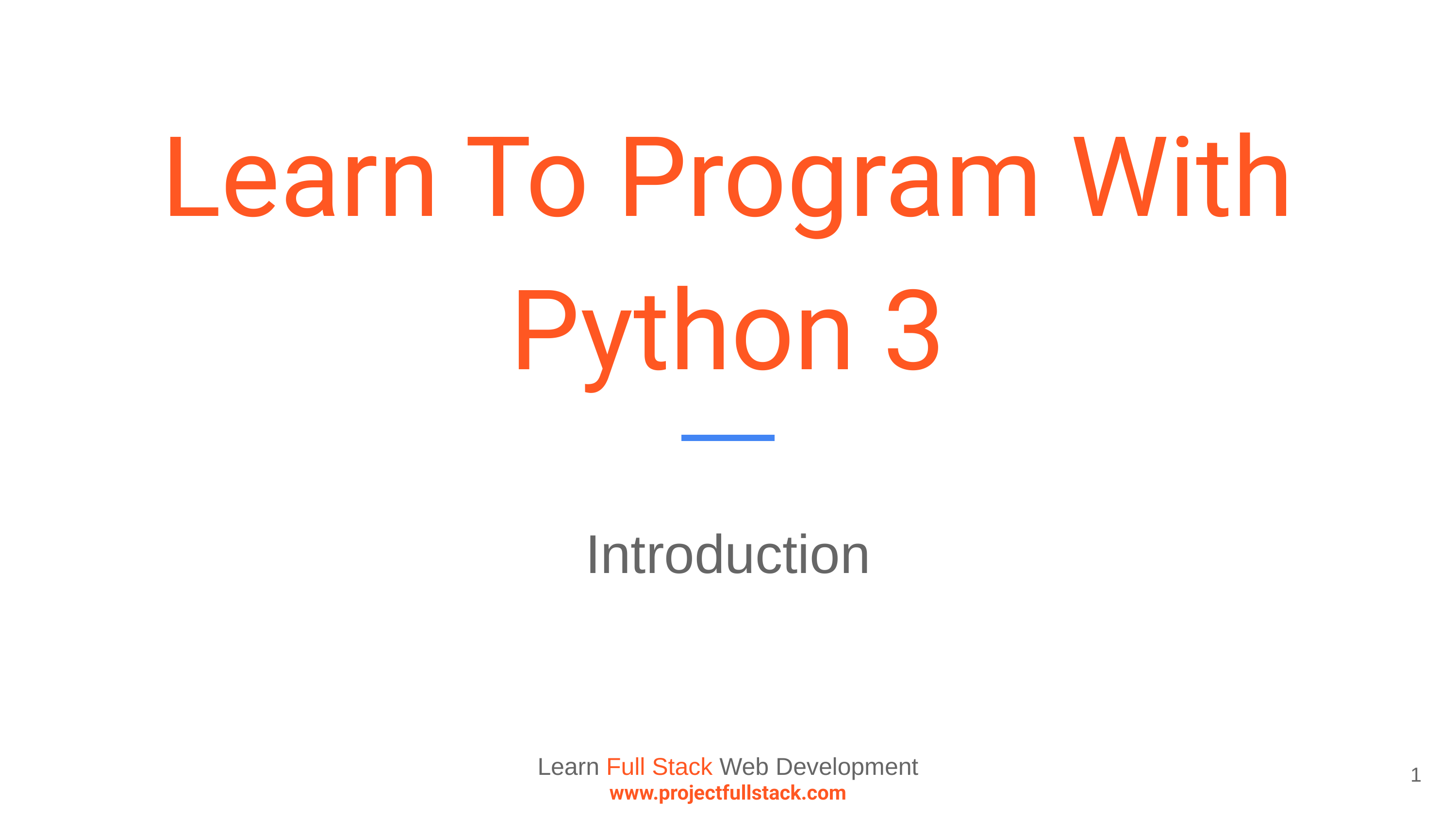

# Learn To Program With Python 3
Introduction
Learn Full Stack Web Development
www.projectfullstack.com
1